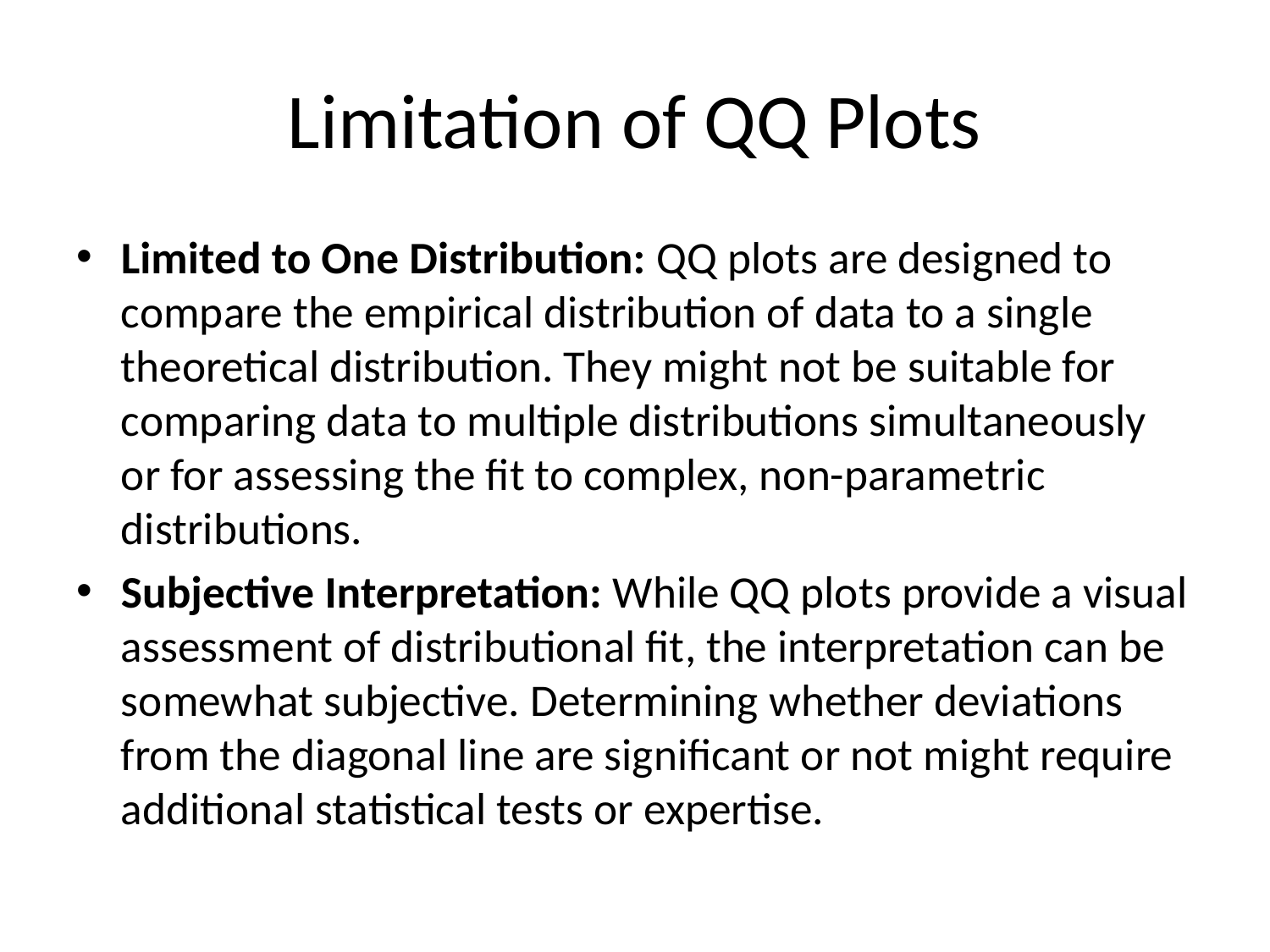

# Limitation of QQ Plots
Limited to One Distribution: QQ plots are designed to compare the empirical distribution of data to a single theoretical distribution. They might not be suitable for comparing data to multiple distributions simultaneously or for assessing the fit to complex, non-parametric distributions.
Subjective Interpretation: While QQ plots provide a visual assessment of distributional fit, the interpretation can be somewhat subjective. Determining whether deviations from the diagonal line are significant or not might require additional statistical tests or expertise.